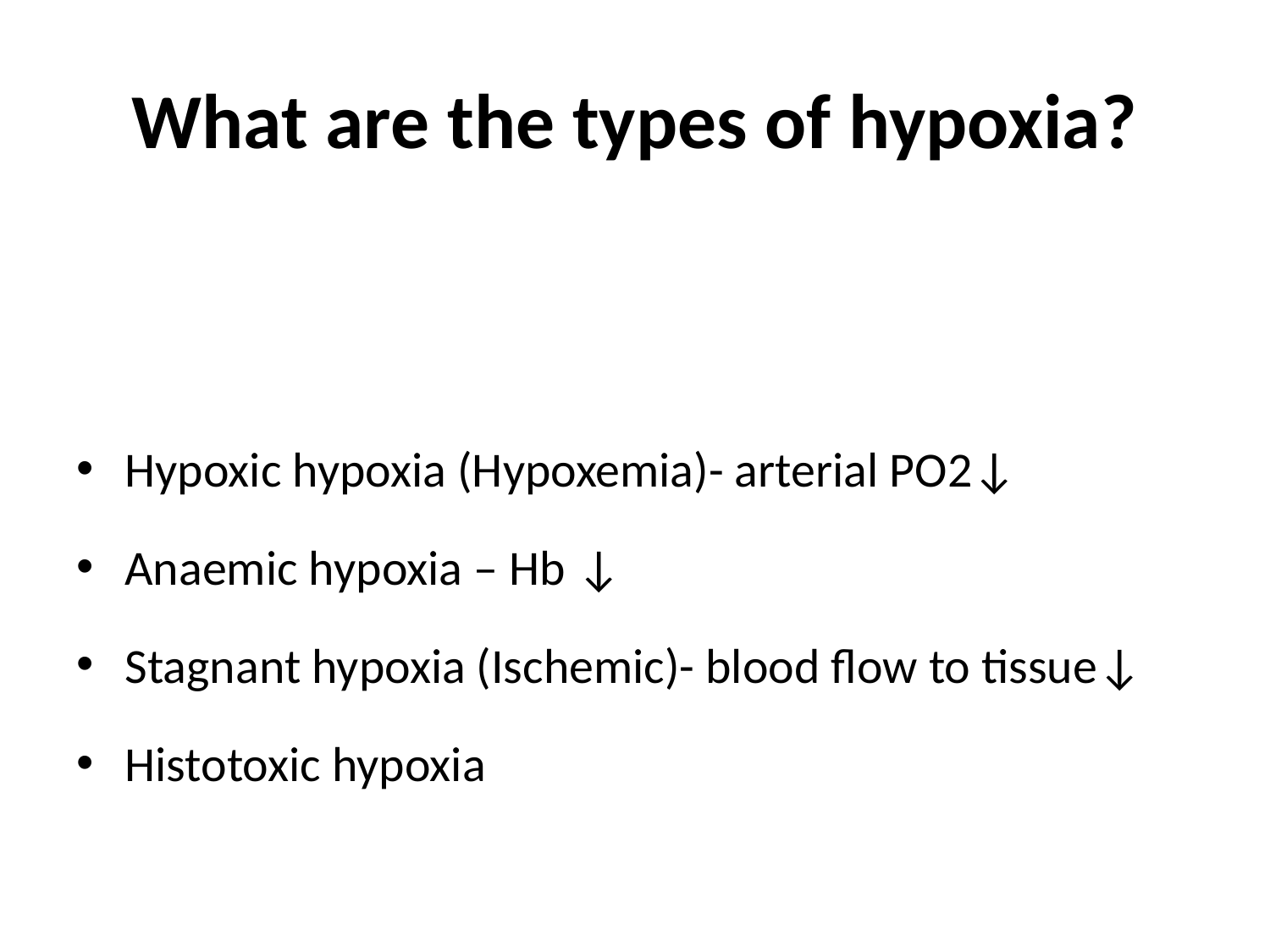

# What are the types of hypoxia?
Hypoxic hypoxia (Hypoxemia)- arterial PO2↓
Anaemic hypoxia – Hb ↓
Stagnant hypoxia (Ischemic)- blood flow to tissue↓
Histotoxic hypoxia